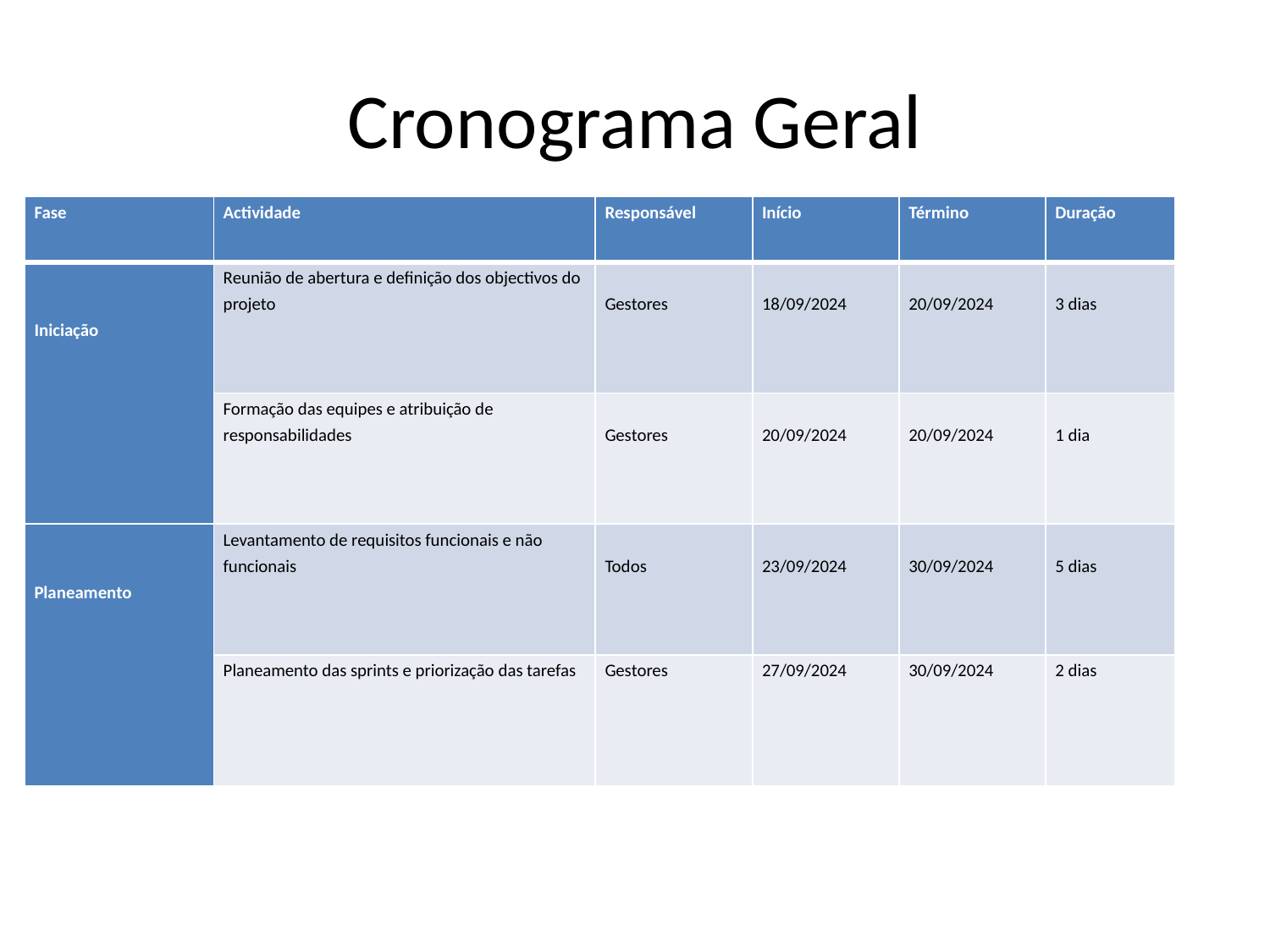

# Cronograma Geral
| Fase | Actividade | Responsável | Início | Término | Duração |
| --- | --- | --- | --- | --- | --- |
| Iniciação | Reunião de abertura e definição dos objectivos do projeto | Gestores | 18/09/2024 | 20/09/2024 | 3 dias |
|  | Formação das equipes e atribuição de responsabilidades | Gestores | 20/09/2024 | 20/09/2024 | 1 dia |
| Planeamento | Levantamento de requisitos funcionais e não funcionais | Todos | 23/09/2024 | 30/09/2024 | 5 dias |
|  | Planeamento das sprints e priorização das tarefas | Gestores | 27/09/2024 | 30/09/2024 | 2 dias |